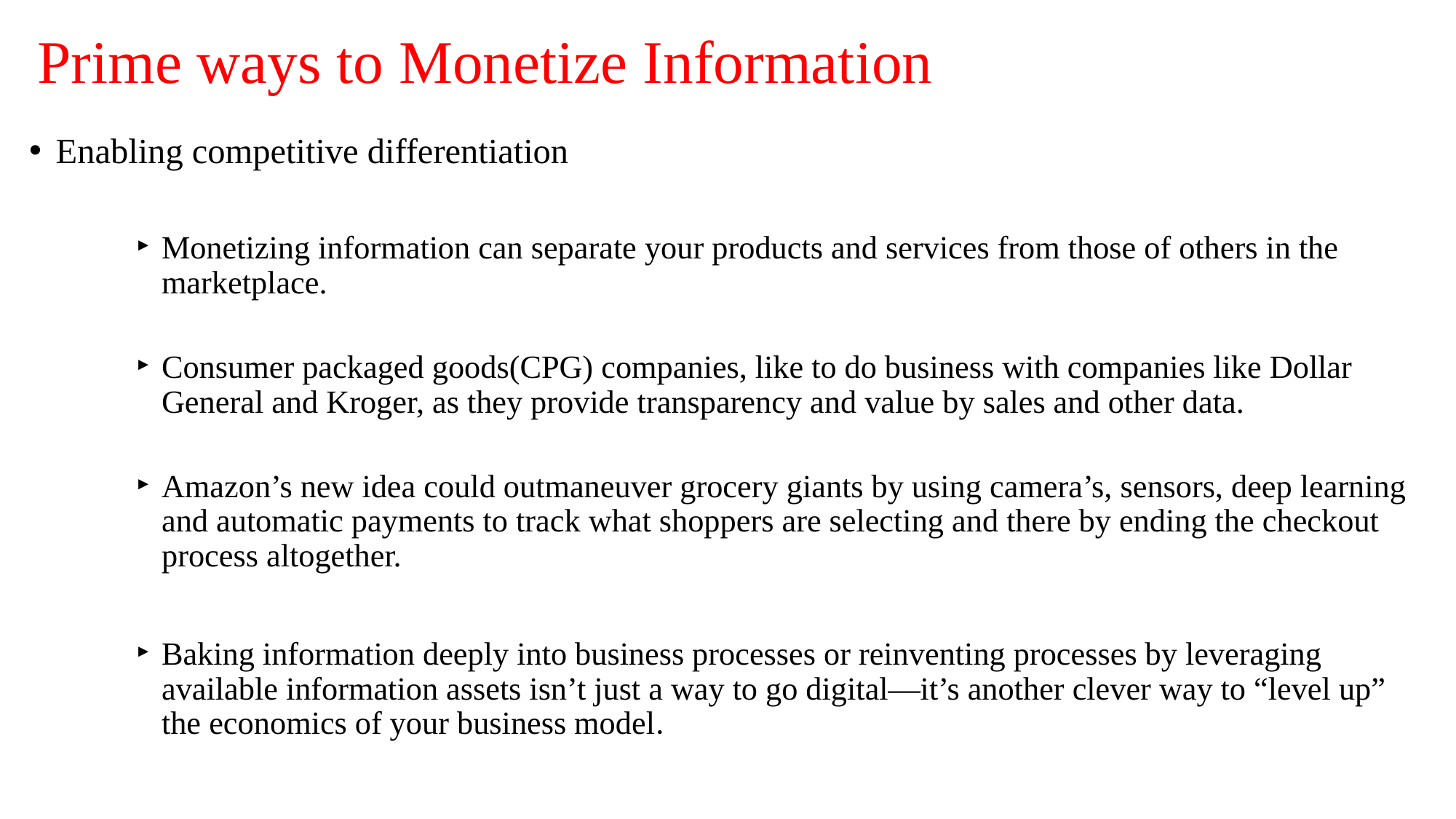

# Prime ways to Monetize Information
Enabling competitive differentiation

Monetizing information can separate your products and services from those of others in the marketplace.

Consumer packaged goods(CPG) companies, like to do business with companies like Dollar General and Kroger, as they provide transparency and value by sales and other data.

Amazon’s new idea could outmaneuver grocery giants by using camera’s, sensors, deep learning and automatic payments to track what shoppers are selecting and there by ending the checkout process altogether.

Baking information deeply into business processes or reinventing processes by leveraging available information assets isn’t just a way to go digital—it’s another clever way to “level up” the economics of your business model.